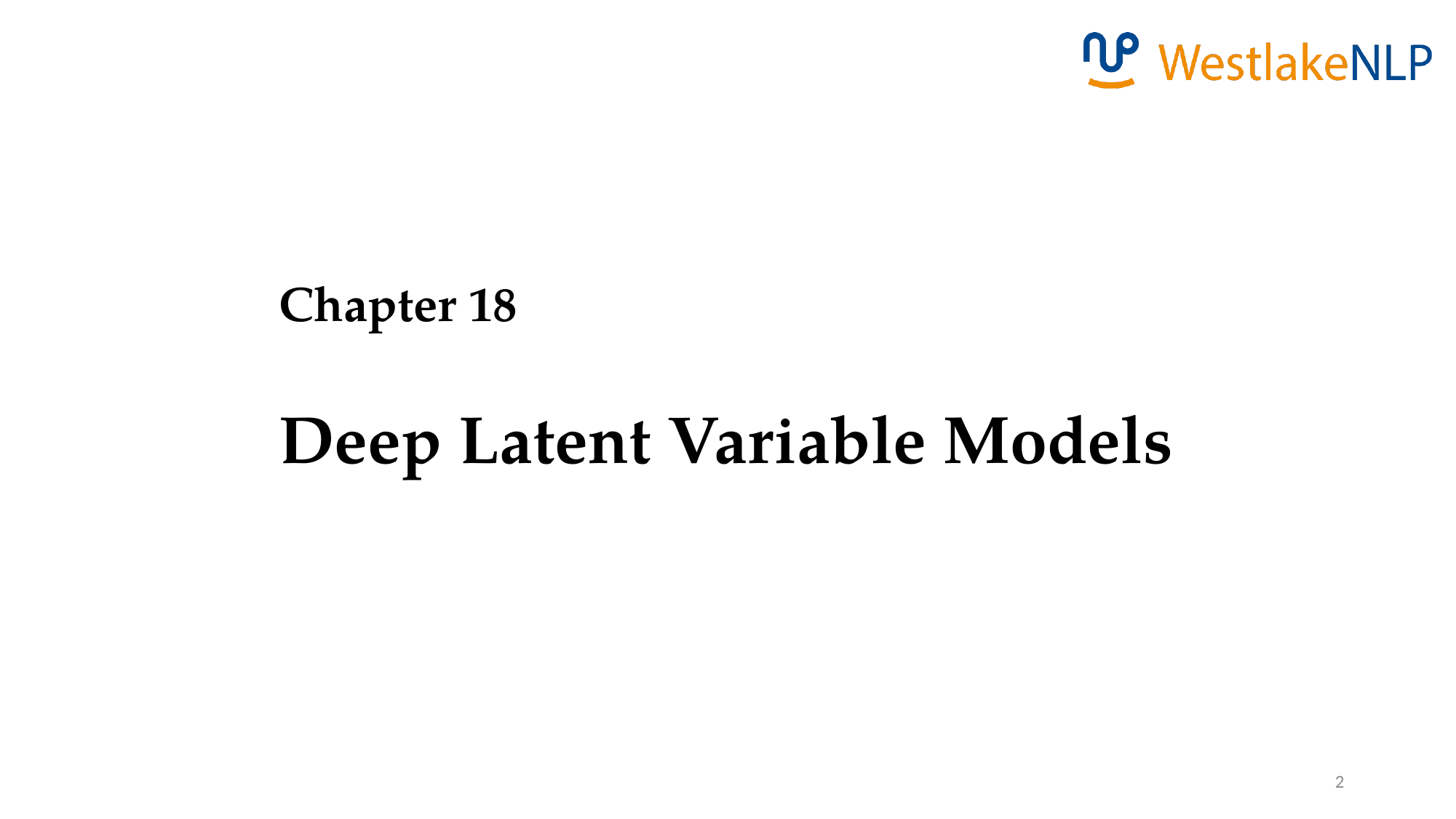

Chapter 18

Deep Latent Variable Models
2